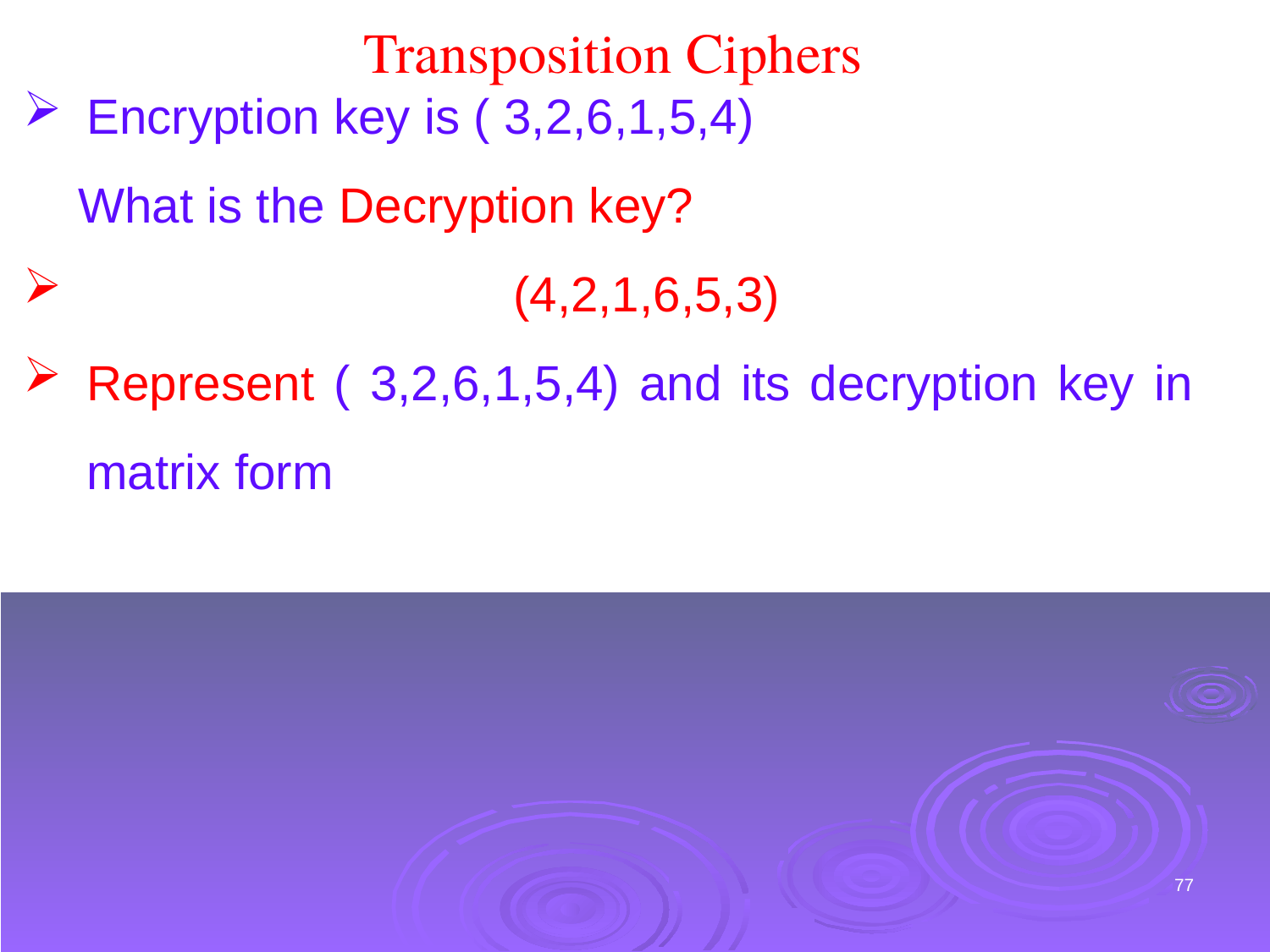

Encryption key is ( 3,2,6,1,5,4)
    What is the Decryption key?
                               (4,2,1,6,5,3)
Represent ( 3,2,6,1,5,4) and its decryption key in matrix form

Transposition Ciphers
77